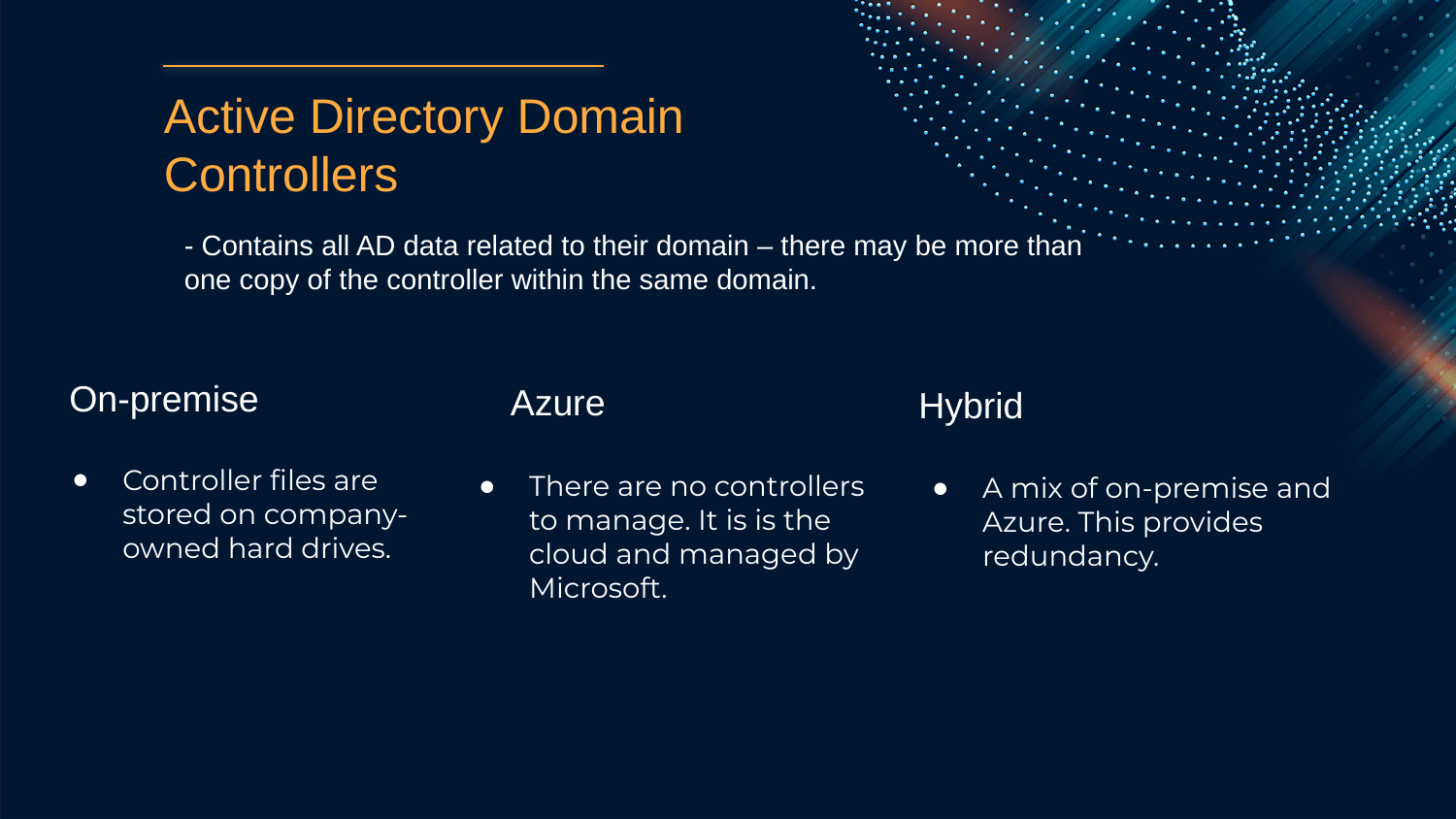

# Active Directory Domain Controllers
- Contains all AD data related to their domain – there may be more than one copy of the controller within the same domain.
On-premise
Azure
Hybrid
Controller files are stored on company-owned hard drives.
There are no controllers to manage. It is is the cloud and managed by Microsoft.
A mix of on-premise and Azure. This provides redundancy.